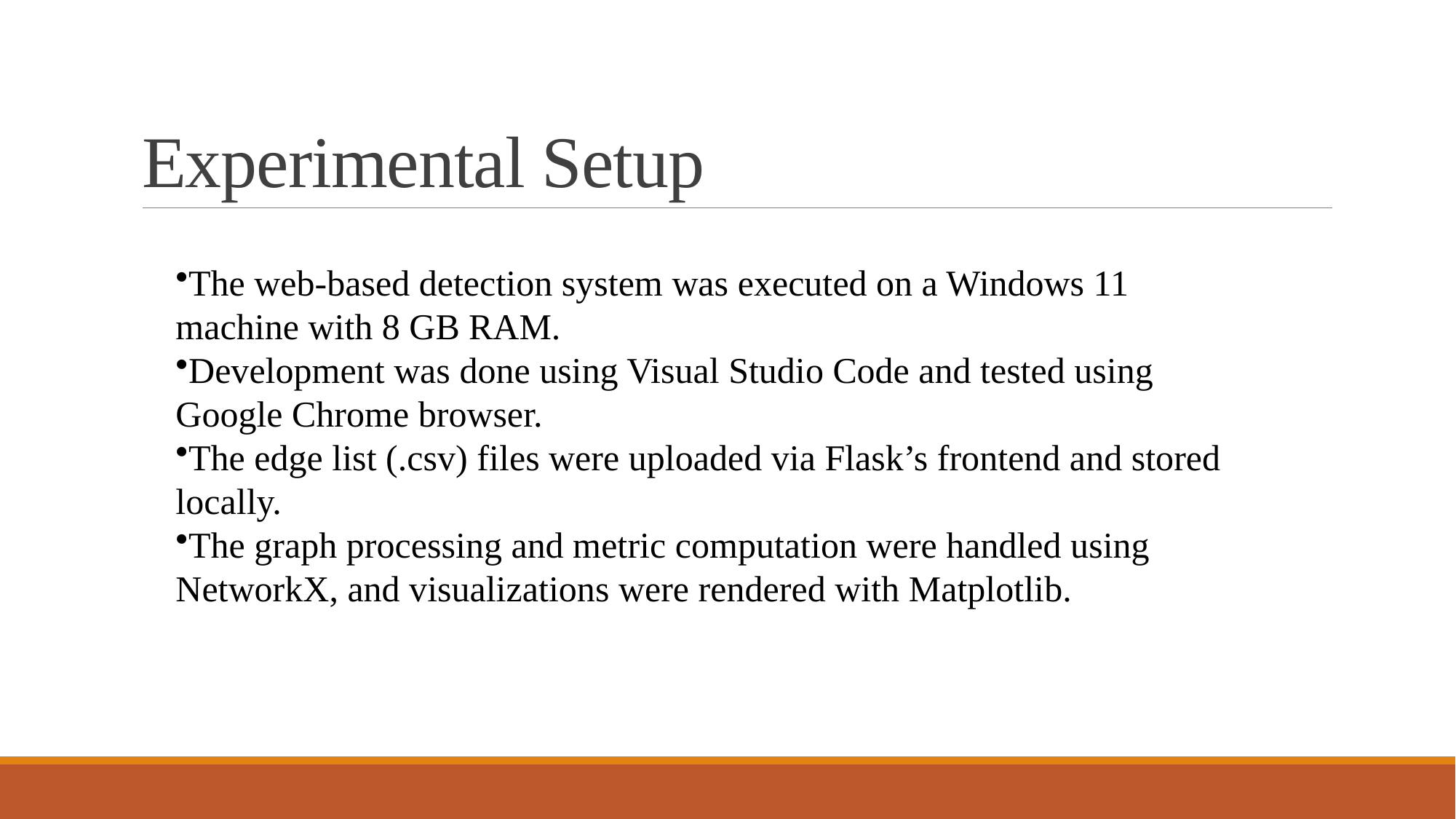

# Experimental Setup
The web-based detection system was executed on a Windows 11 machine with 8 GB RAM.
Development was done using Visual Studio Code and tested using Google Chrome browser.
The edge list (.csv) files were uploaded via Flask’s frontend and stored locally.
The graph processing and metric computation were handled using NetworkX, and visualizations were rendered with Matplotlib.